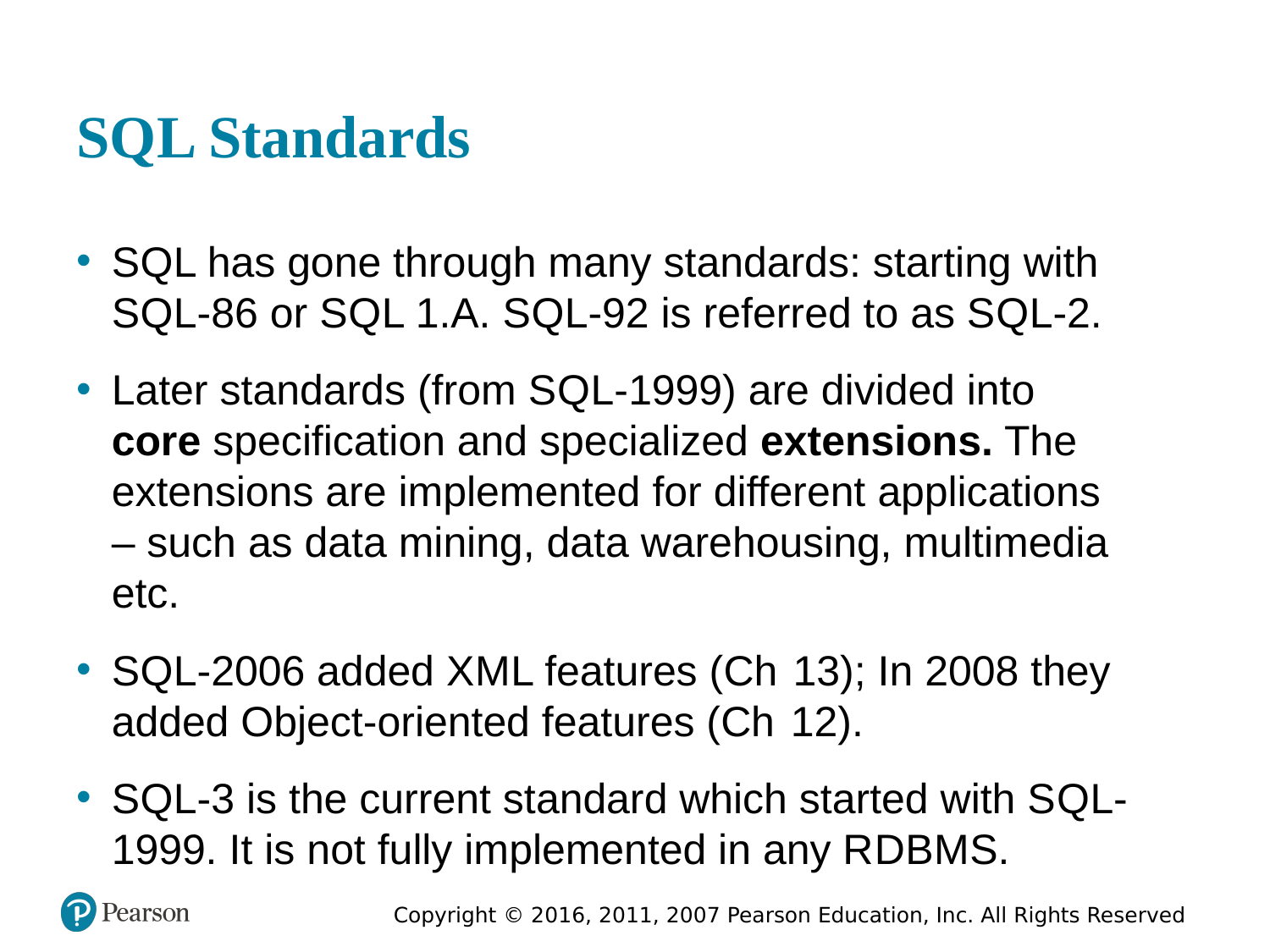

# S Q L Standards
S Q L has gone through many standards: starting with S Q L-86 or S Q L 1.A. S Q L-92 is referred to as S Q L-2.
Later standards (from S Q L-1999) are divided into core specification and specialized extensions. The extensions are implemented for different applications – such as data mining, data warehousing, multimedia etc.
S Q L-2006 added X M L features (Chapter 13); In 2008 they added Object-oriented features (Chapter 12).
S Q L-3 is the current standard which started with S Q L-1999. It is not fully implemented in any R D B M S.